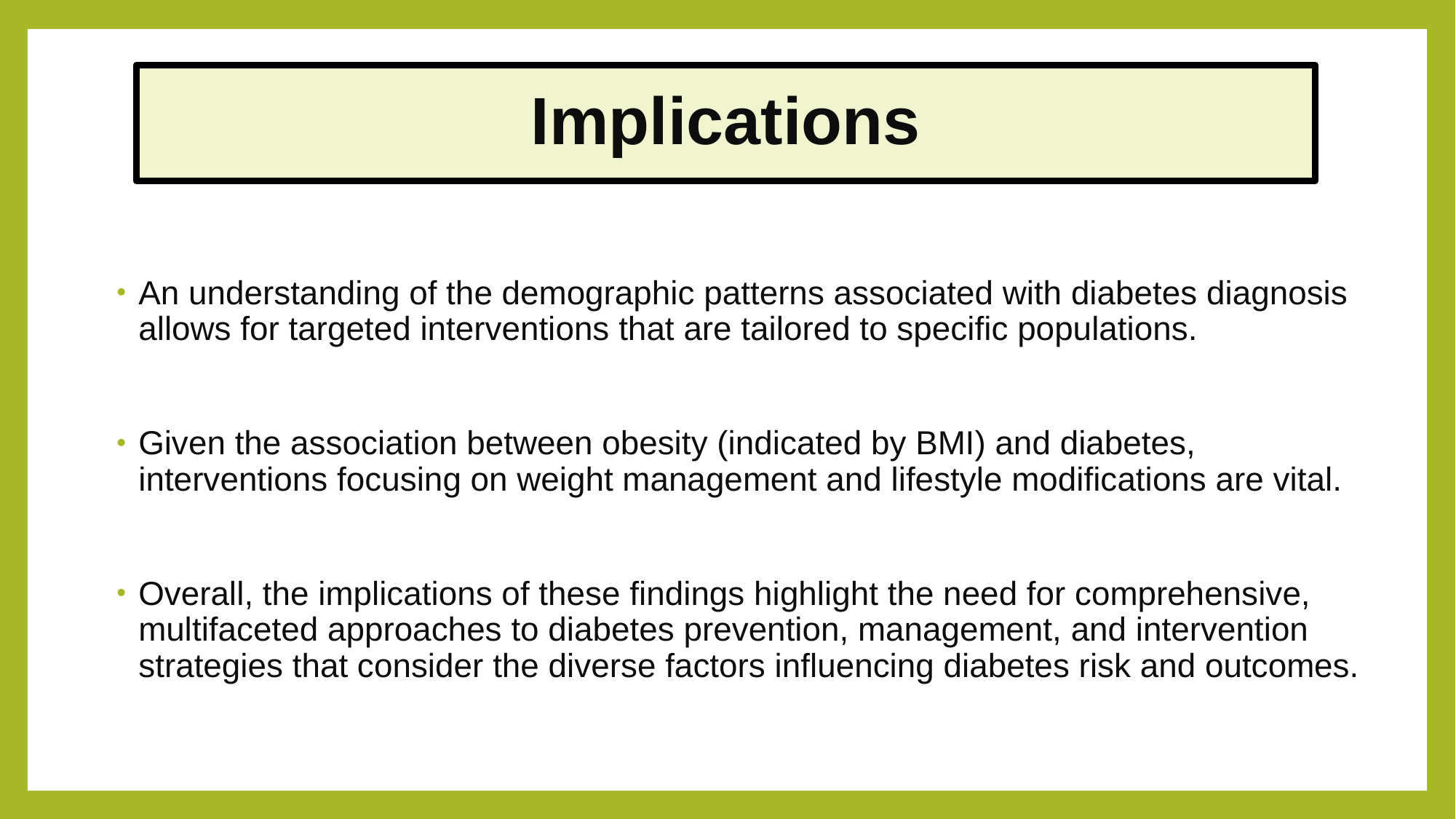

# Implications
An understanding of the demographic patterns associated with diabetes diagnosis allows for targeted interventions that are tailored to specific populations.

Given the association between obesity (indicated by BMI) and diabetes, interventions focusing on weight management and lifestyle modifications are vital.

Overall, the implications of these findings highlight the need for comprehensive, multifaceted approaches to diabetes prevention, management, and intervention strategies that consider the diverse factors influencing diabetes risk and outcomes.